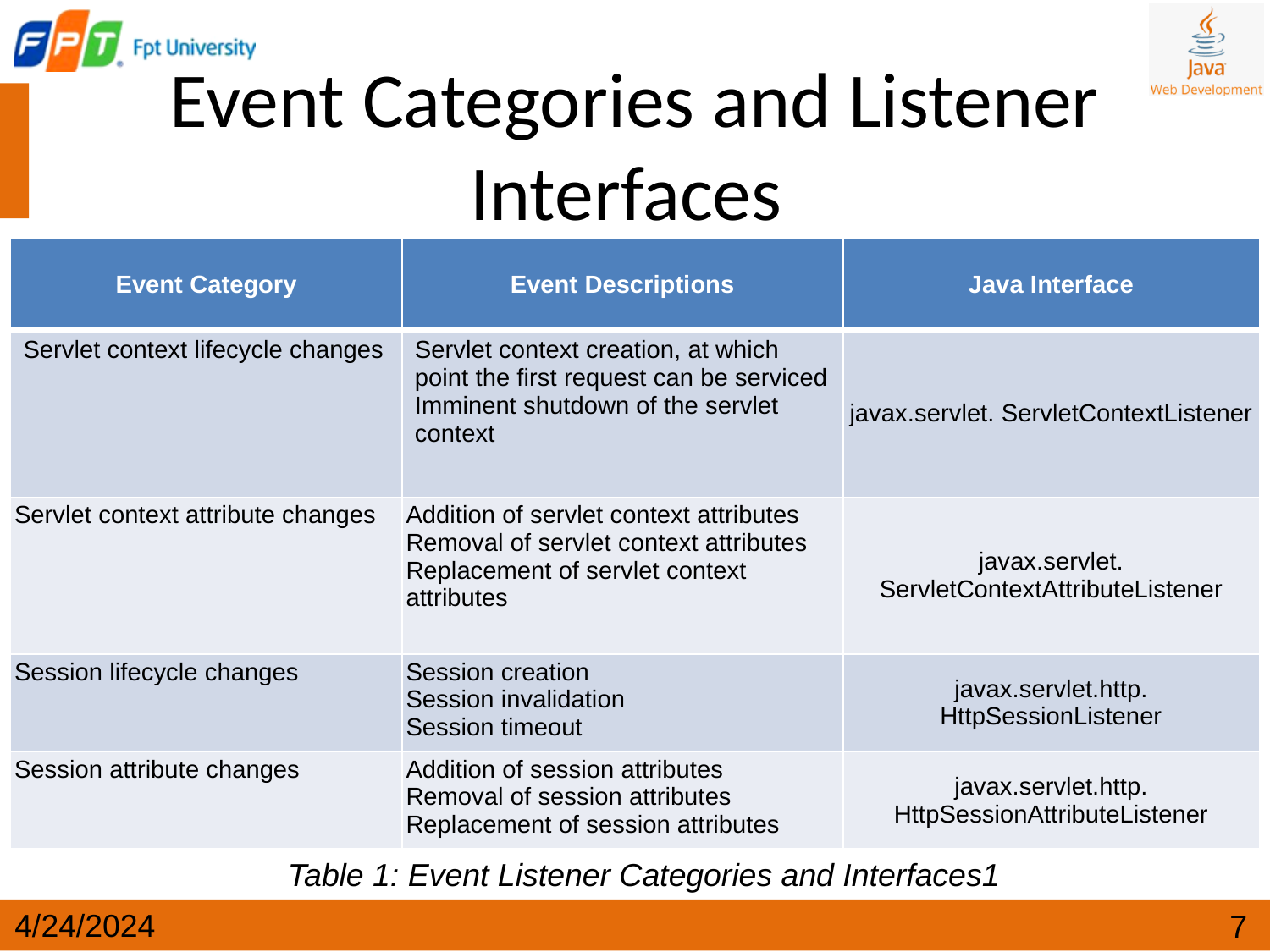

Event Categories and Listener Interfaces
| Event Category | Event Descriptions | Java Interface |
| --- | --- | --- |
| Servlet context lifecycle changes | Servlet context creation, at which point the first request can be serviced Imminent shutdown of the servlet context | javax.servlet. ServletContextListener |
| Servlet context attribute changes | Addition of servlet context attributes Removal of servlet context attributes Replacement of servlet context attributes | javax.servlet. ServletContextAttributeListener |
| Session lifecycle changes | Session creation Session invalidation Session timeout | javax.servlet.http. HttpSessionListener |
| Session attribute changes | Addition of session attributes Removal of session attributes Replacement of session attributes | javax.servlet.http. HttpSessionAttributeListener |
Table 1: Event Listener Categories and Interfaces1
4/24/2024
7